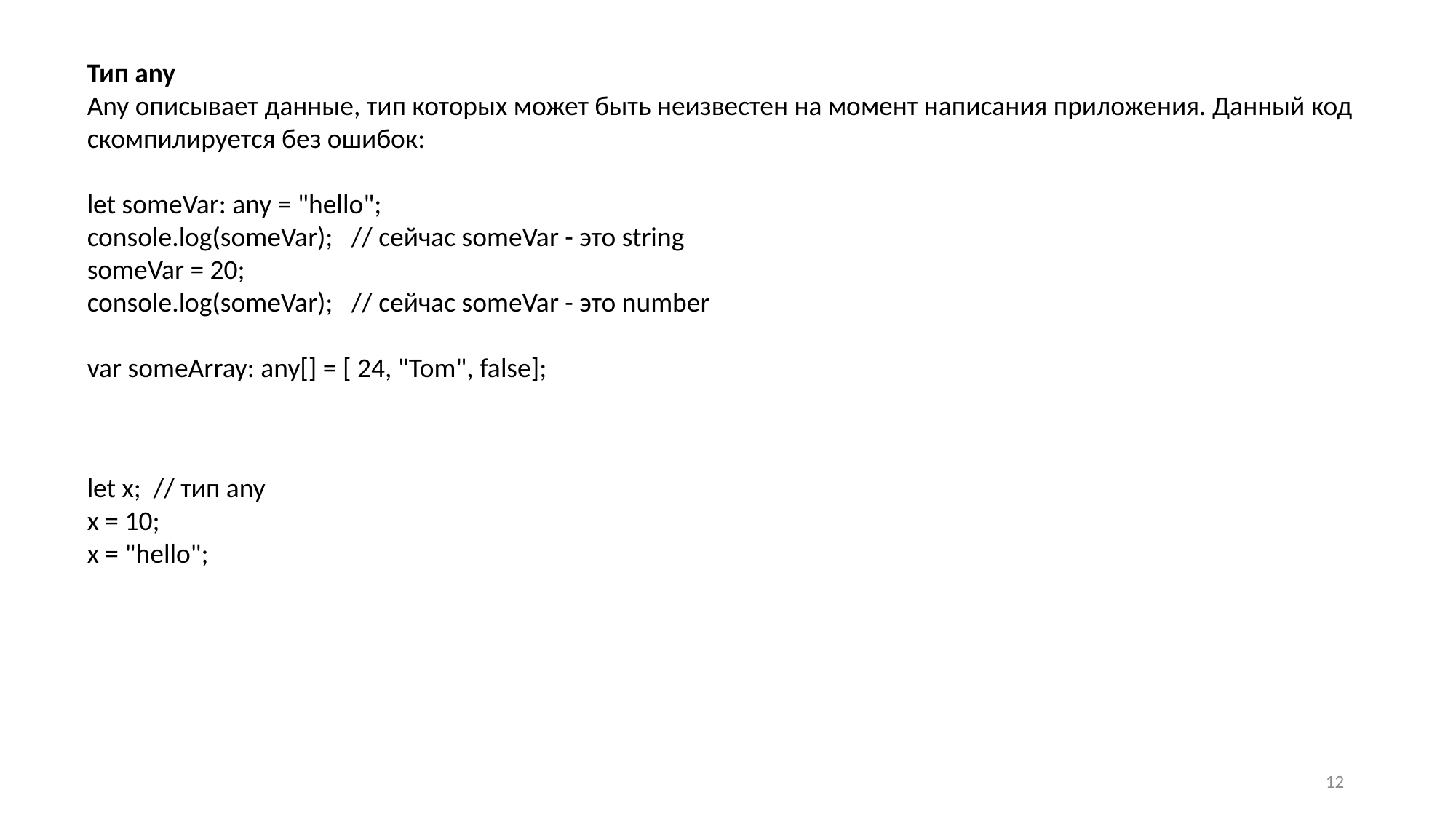

Тип any
Any описывает данные, тип которых может быть неизвестен на момент написания приложения. Данный код скомпилируется без ошибок:

let someVar: any = "hello";
console.log(someVar);   // сейчас someVar - это string
someVar = 20;
console.log(someVar);   // сейчас someVar - это number

var someArray: any[] = [ 24, "Tom", false];
let x;  // тип any
x = 10;
x = "hello";
12